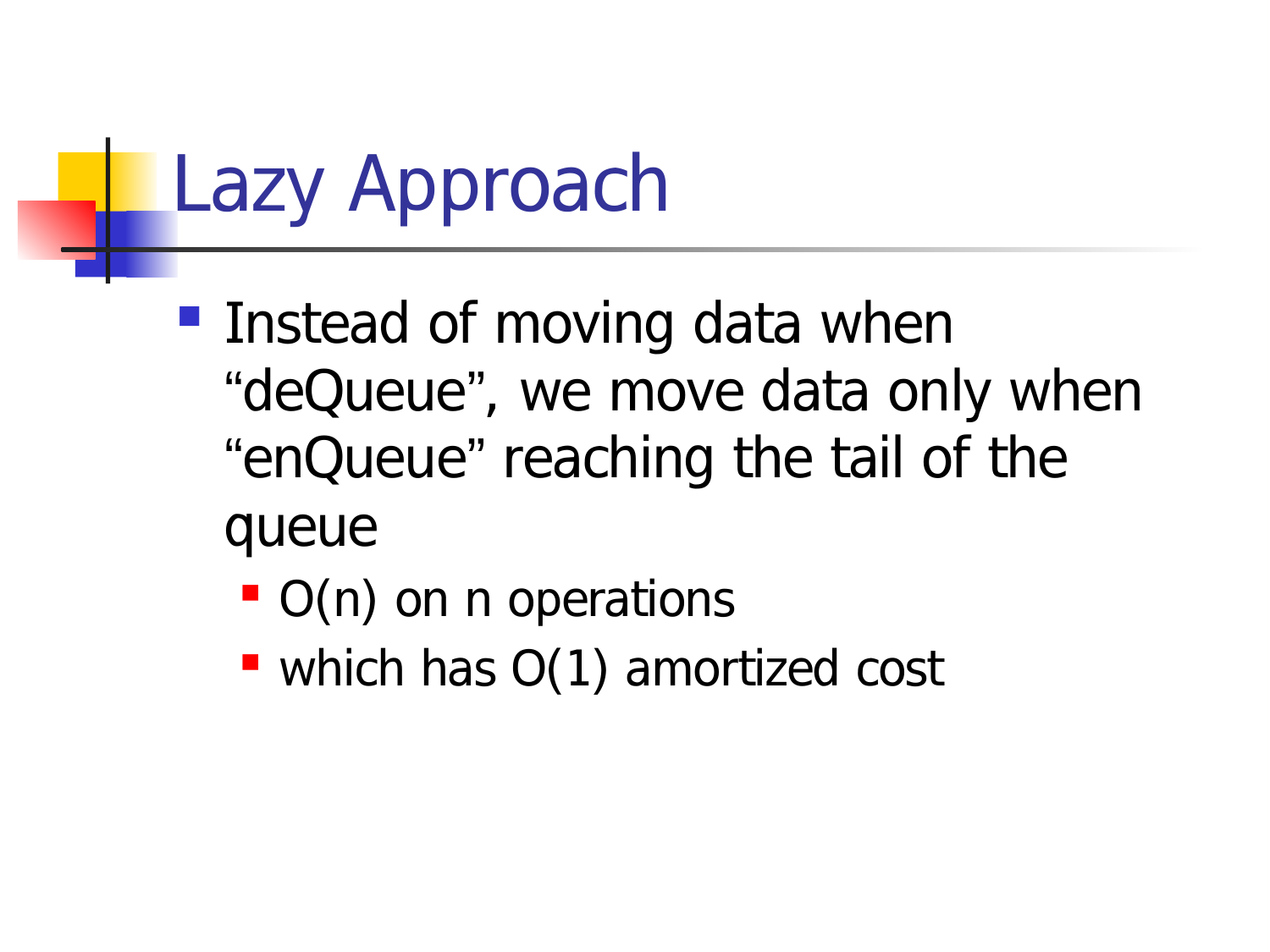

# Lazy Approach
Instead of moving data when “deQueue”, we move data only when “enQueue” reaching the tail of the queue
O(n) on n operations
which has O(1) amortized cost